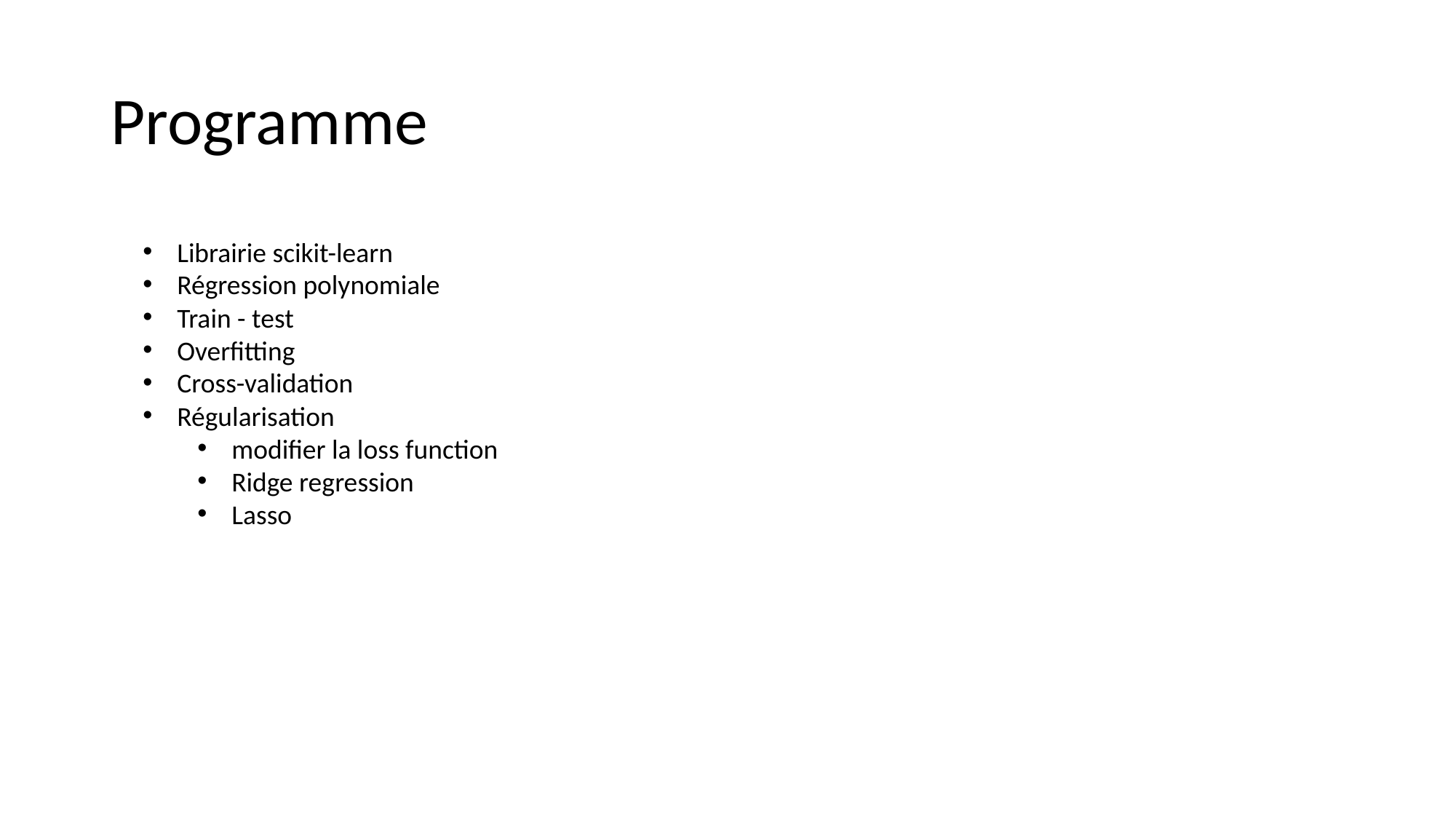

# Programme
Librairie scikit-learn
Régression polynomiale
Train - test
Overfitting
Cross-validation
Régularisation
modifier la loss function
Ridge regression
Lasso